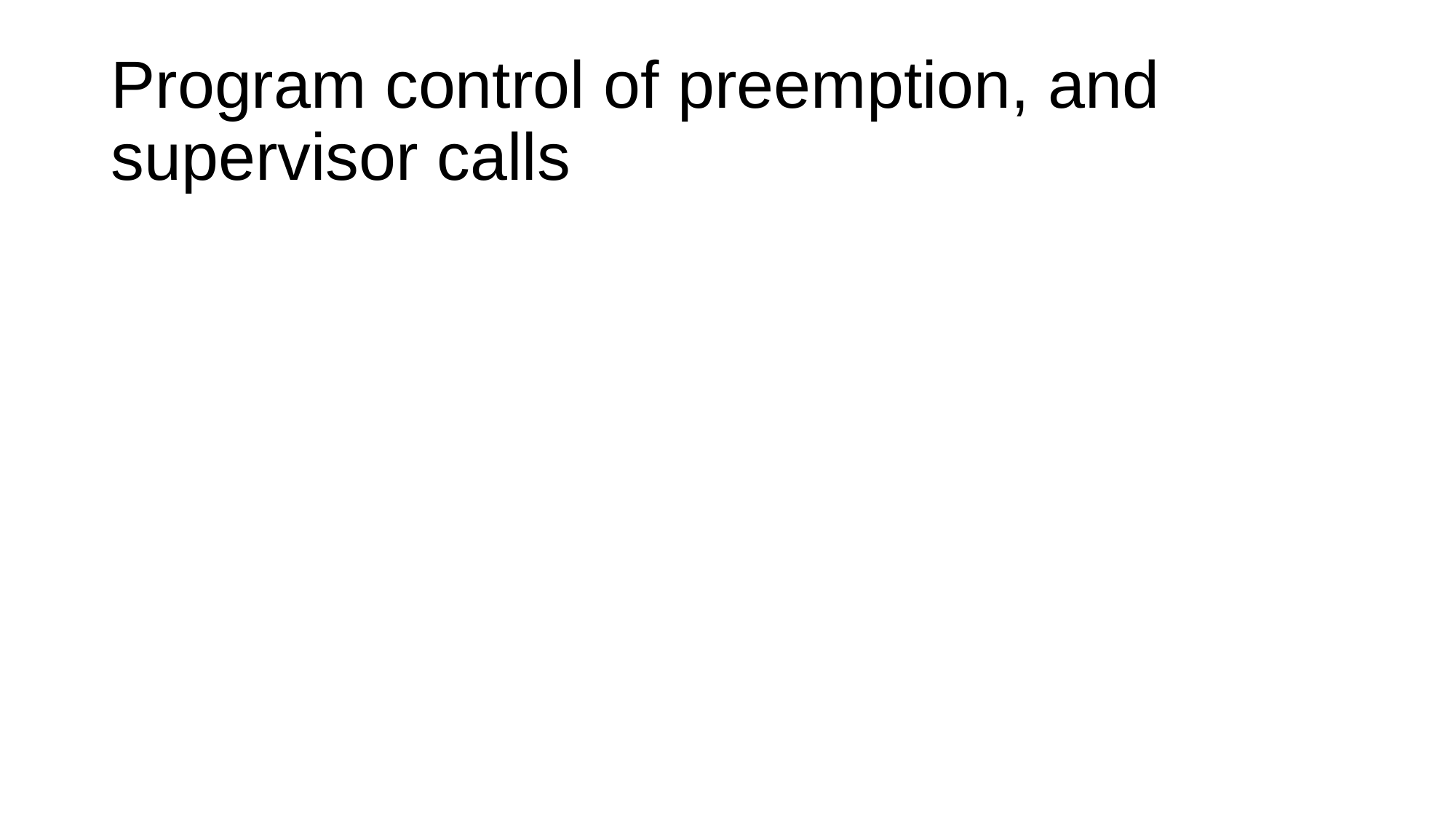

# Program control of preemption, and supervisor calls